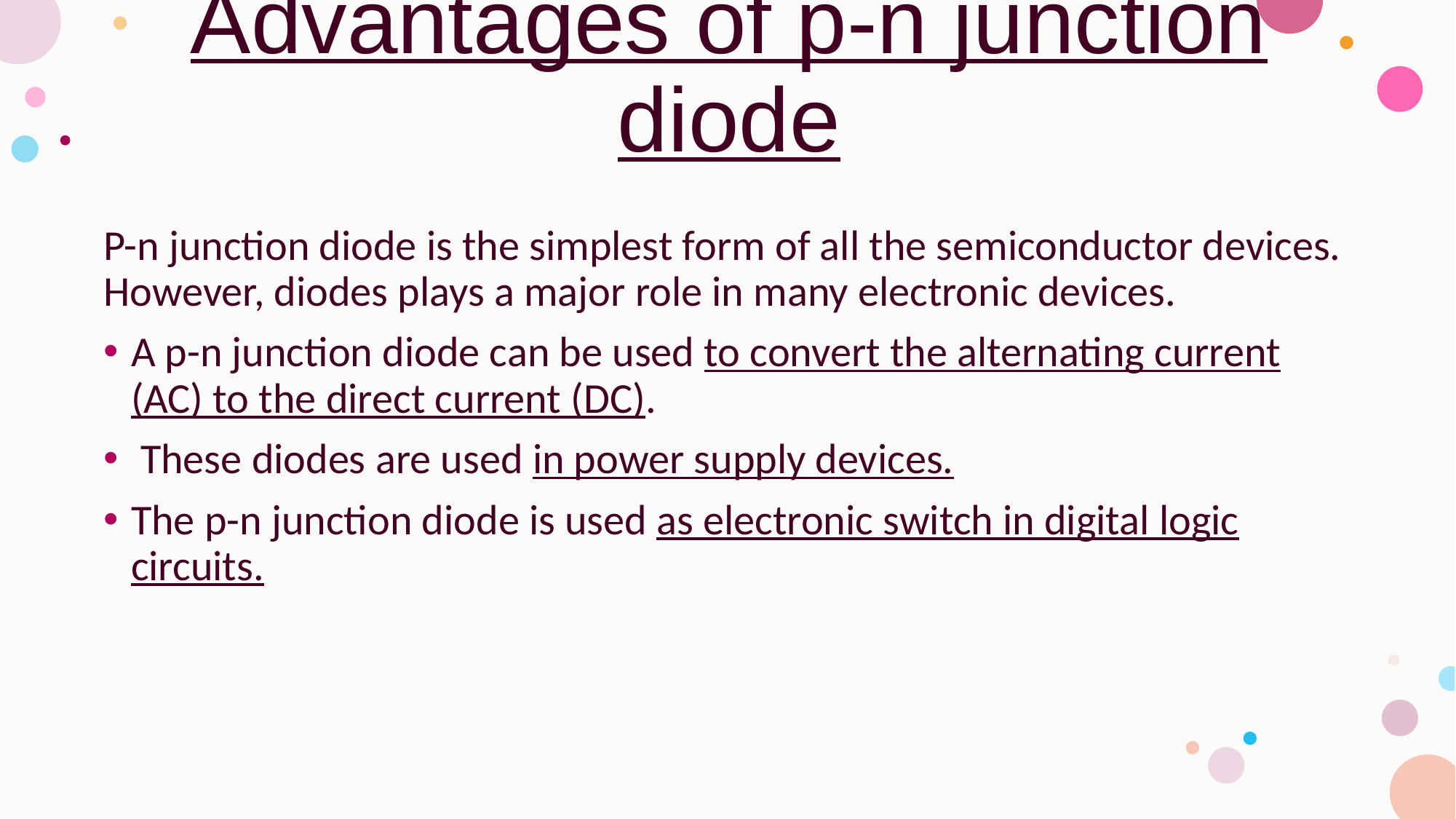

# Advantages of p-n junction diode

P-n junction diode is the simplest form of all the semiconductor devices. However, diodes plays a major role in many electronic devices.
A p-n junction diode can be used to convert the alternating current (AC) to the direct current (DC).
 These diodes are used in power supply devices.
The p-n junction diode is used as electronic switch in digital logic circuits.